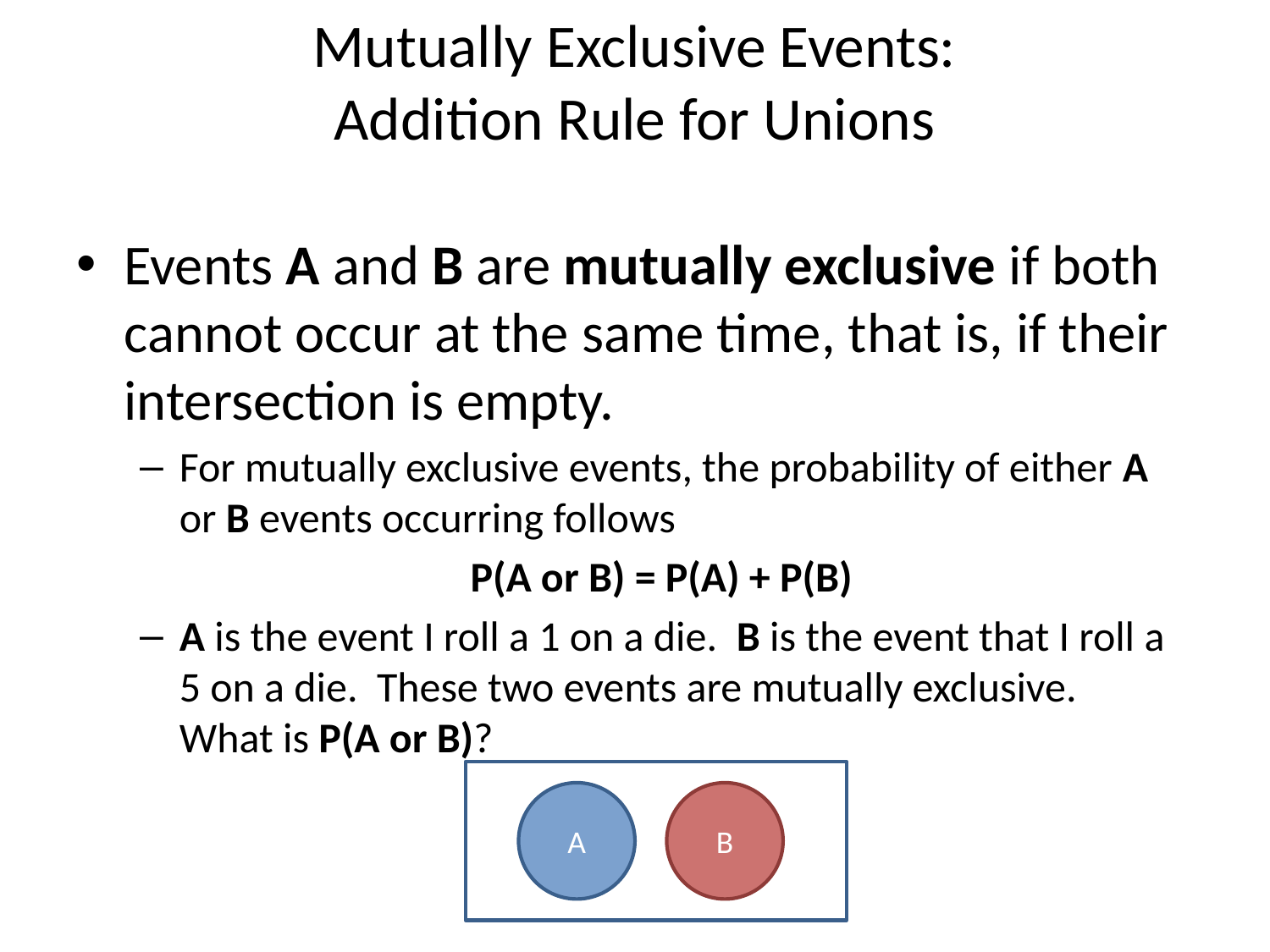

# Mutually Exclusive Events: Addition Rule for Unions
Events A and B are mutually exclusive if both cannot occur at the same time, that is, if their intersection is empty.
For mutually exclusive events, the probability of either A or B events occurring follows
P(A or B) = P(A) + P(B)
A is the event I roll a 1 on a die.  B is the event that I roll a 5 on a die.  These two events are mutually exclusive.  What is P(A or B)?

A
B